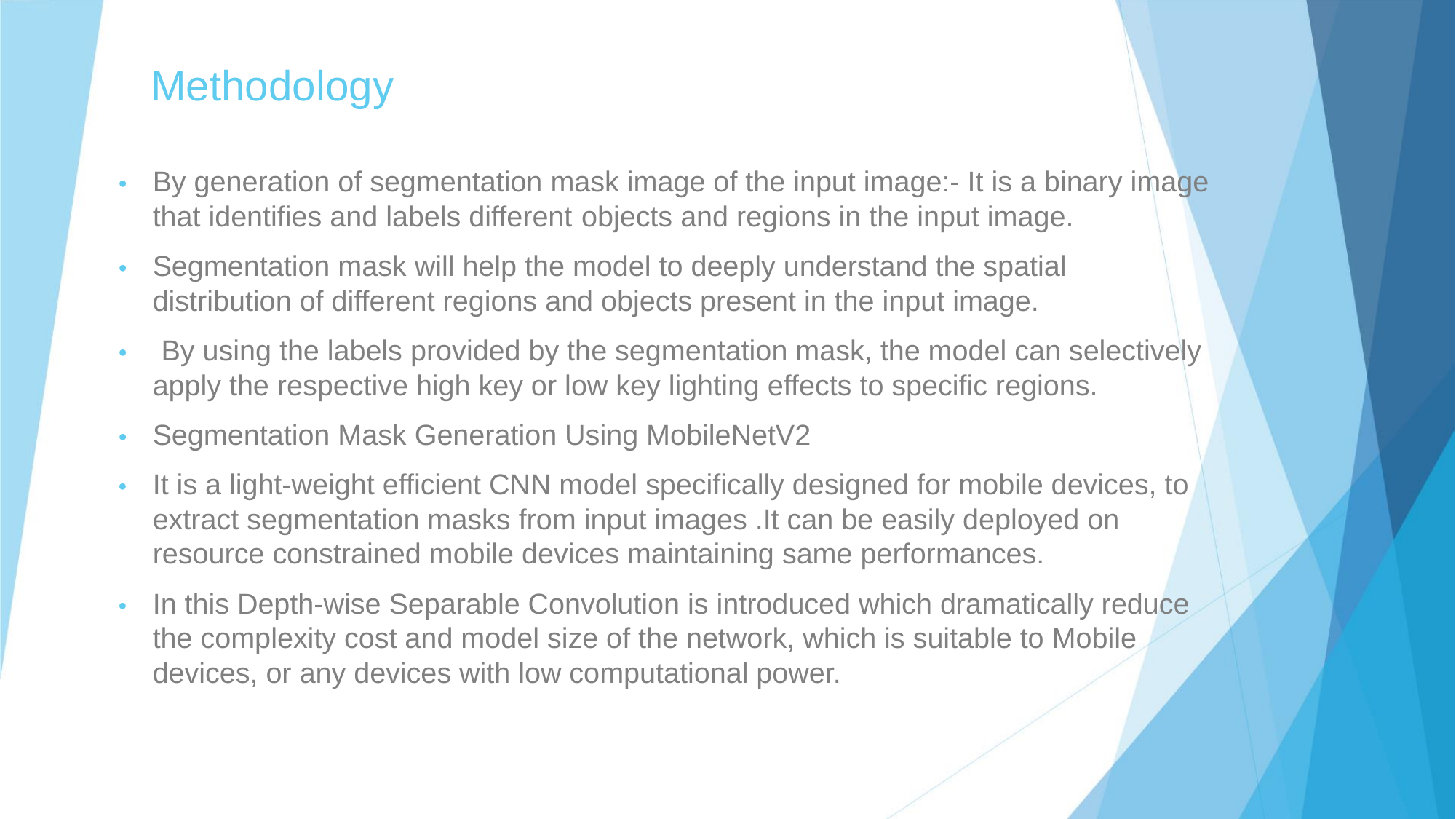

Methodology
• By generation of segmentation mask image of the input image:- It is a binary image
that identifies and labels different objects and regions in the input image.
• Segmentation mask will help the model to deeply understand the spatial
distribution of different regions and objects present in the input image.
• By using the labels provided by the segmentation mask, the model can selectively
apply the respective high key or low key lighting effects to specific regions.
• Segmentation Mask Generation Using MobileNetV2
• It is a light-weight efficient CNN model specifically designed for mobile devices, to
extract segmentation masks from input images .It can be easily deployed on
resource constrained mobile devices maintaining same performances.
• In this Depth-wise Separable Convolution is introduced which dramatically reduce
the complexity cost and model size of the network, which is suitable to Mobile
devices, or any devices with low computational power.